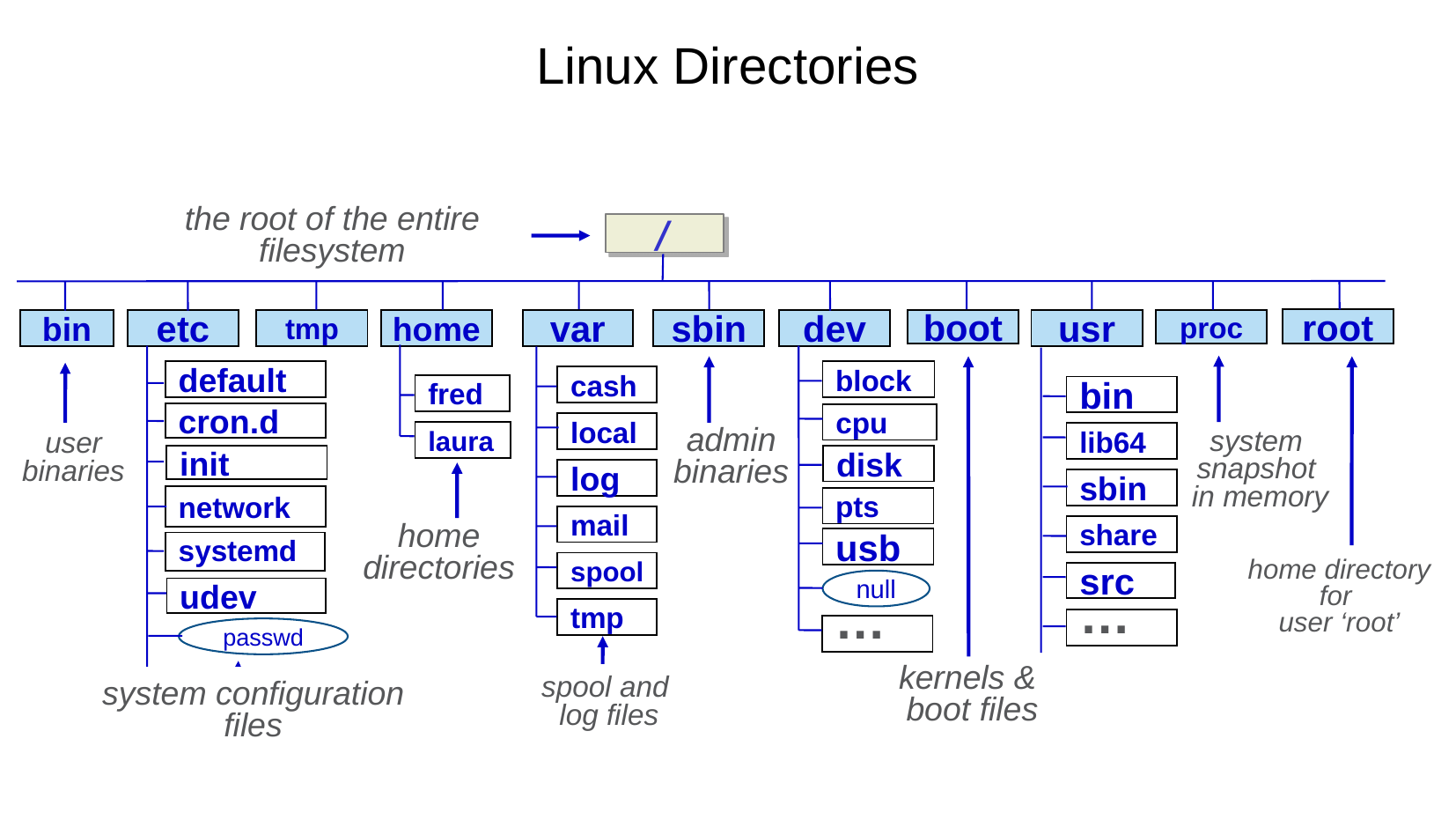

Linux Directories

the root of the entire filesystem
/

root
bin
etc
tmp
home
var
sbin
dev
boot
usr
proc

default
block

cash

fred

bin

cron.d

cpu

local
admin binaries

system snapshot
 in memory
user binaries

laura

lib64

init
disk

log

sbin

network

pts

mail

home directories

share

usb
systemd

home directory for
user ‘root’

spool

src

null

udev

tmp

…

…

passwd

kernels &
boot files
…

spool and
log files
system configuration files
system configuration files